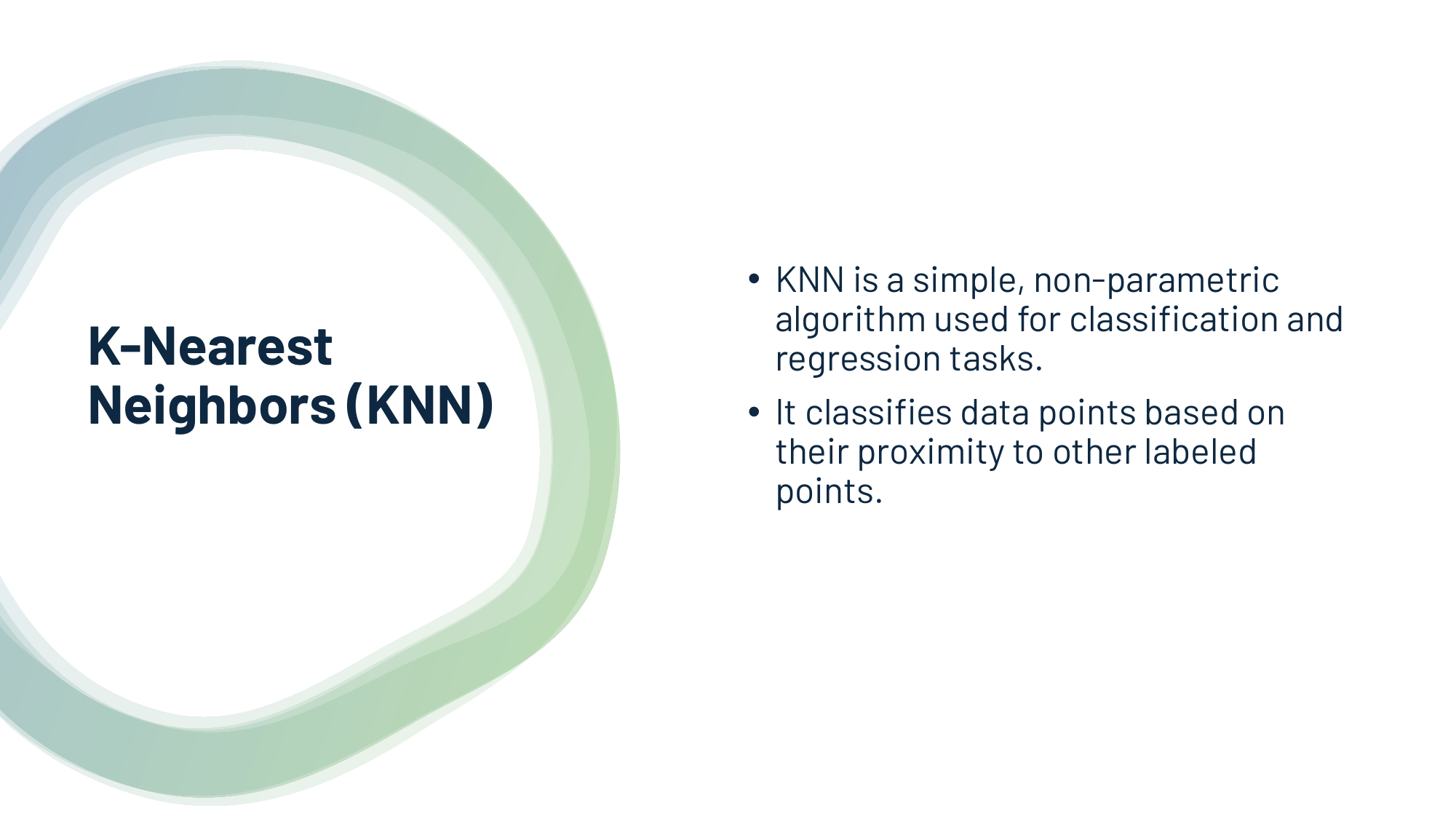

KNN is a simple, non-parametric algorithm used for classification and regression tasks.
It classifies data points based on their proximity to other labeled points.

# K-Nearest Neighbors (KNN)